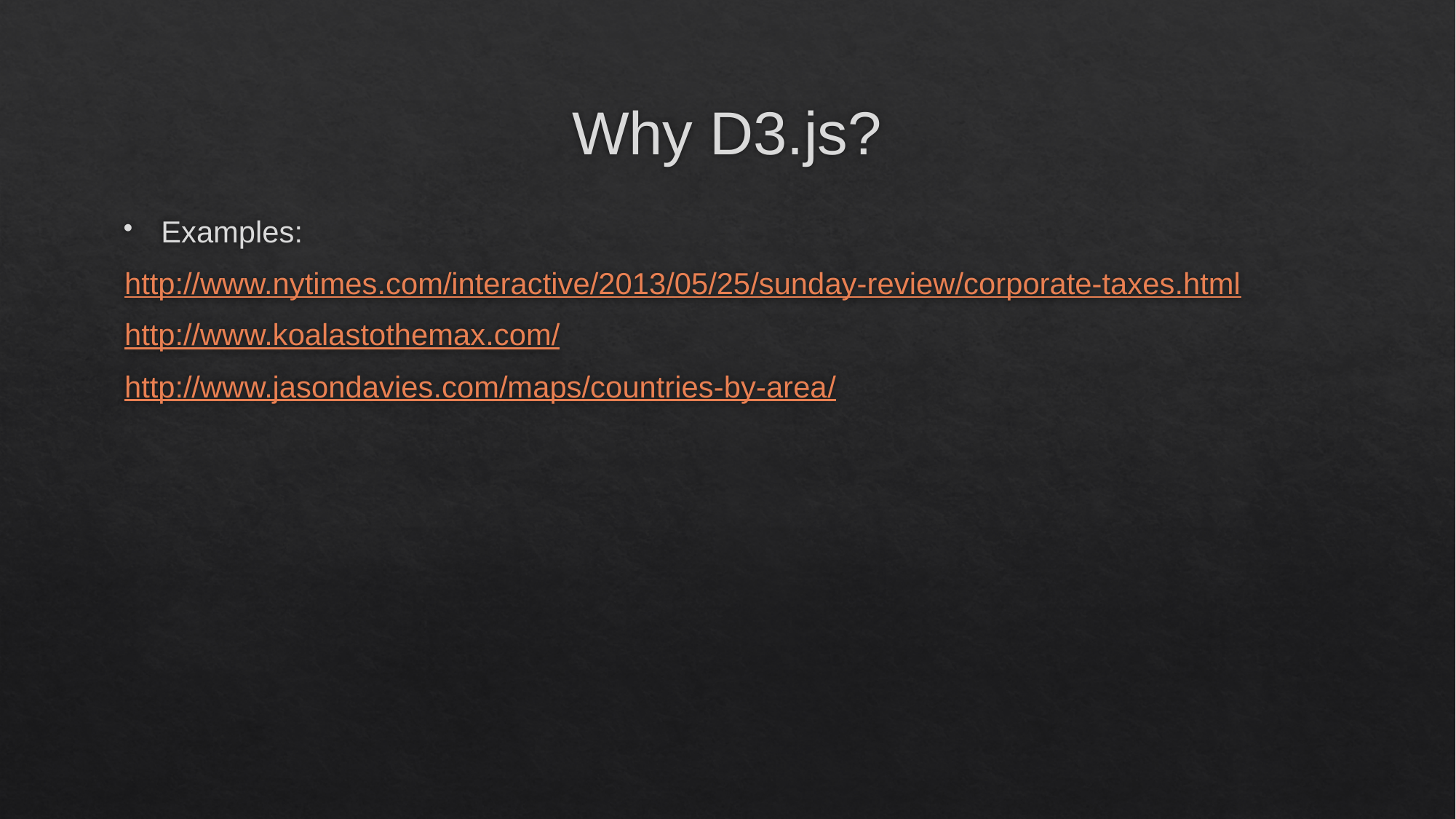

# Why D3.js?
Examples:
http://www.nytimes.com/interactive/2013/05/25/sunday-review/corporate-taxes.html
http://www.koalastothemax.com/
http://www.jasondavies.com/maps/countries-by-area/